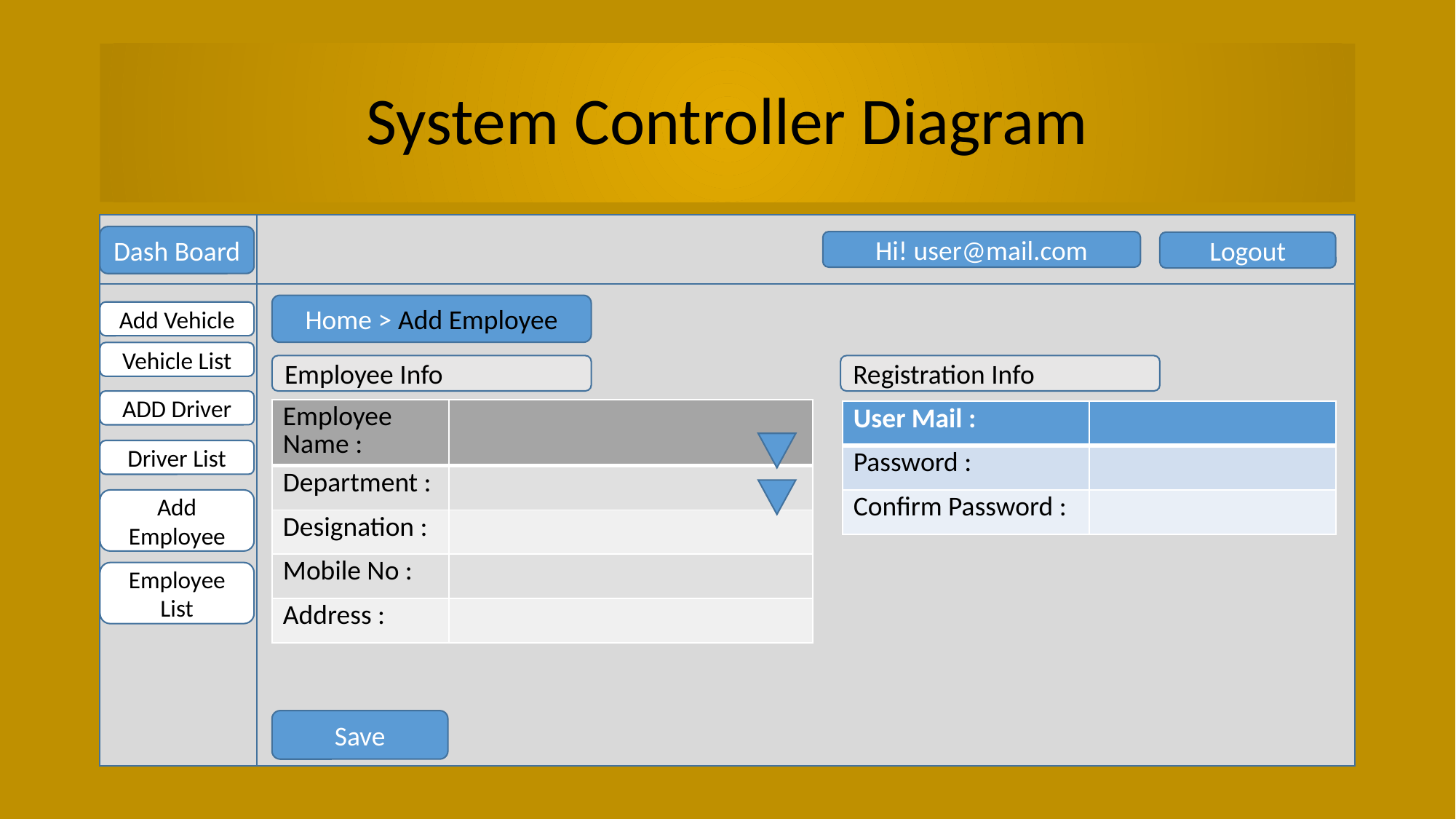

# System Controller Diagram

Dash Board
Hi! user@mail.com
Logout
Home > Add Employee
Add Vehicle
Vehicle List
Employee Info
Registration Info
ADD Driver
| Employee Name : |  |
| --- | --- |
| Department : |  |
| Designation : |  |
| Mobile No : |  |
| Address : |  |
| User Mail : |  |
| --- | --- |
| Password : |  |
| Confirm Password : |  |

Driver List

Add Employee
Employee List
Save